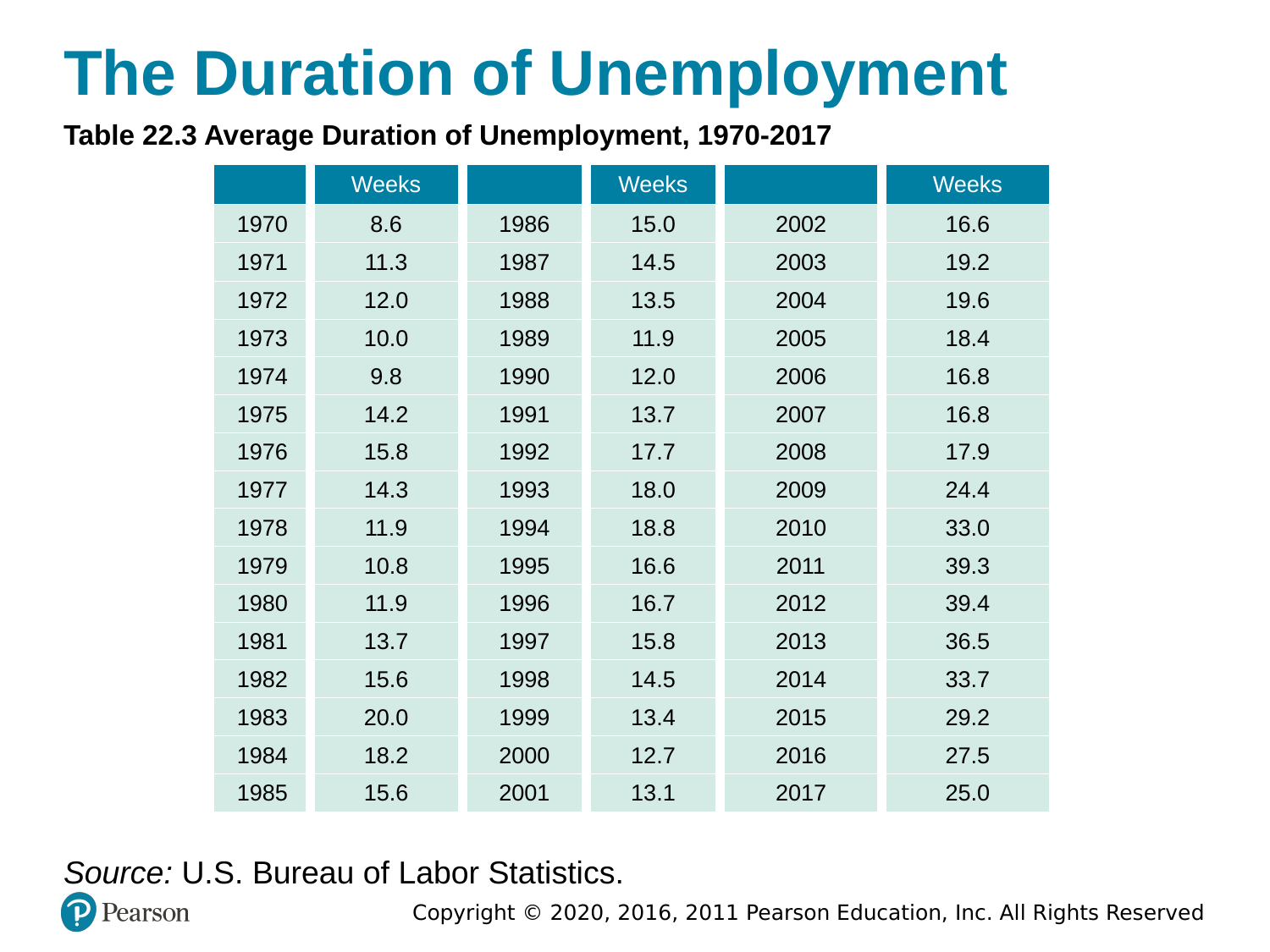

# The Duration of Unemployment
Table 22.3 Average Duration of Unemployment, 1970-2017
| Blank | Weeks | Blank | Weeks | Blank | Weeks |
| --- | --- | --- | --- | --- | --- |
| 1970 | 8.6 | 1986 | 15.0 | 2002 | 16.6 |
| 1971 | 11.3 | 1987 | 14.5 | 2003 | 19.2 |
| 1972 | 12.0 | 1988 | 13.5 | 2004 | 19.6 |
| 1973 | 10.0 | 1989 | 11.9 | 2005 | 18.4 |
| 1974 | 9.8 | 1990 | 12.0 | 2006 | 16.8 |
| 1975 | 14.2 | 1991 | 13.7 | 2007 | 16.8 |
| 1976 | 15.8 | 1992 | 17.7 | 2008 | 17.9 |
| 1977 | 14.3 | 1993 | 18.0 | 2009 | 24.4 |
| 1978 | 11.9 | 1994 | 18.8 | 2010 | 33.0 |
| 1979 | 10.8 | 1995 | 16.6 | 2011 | 39.3 |
| 1980 | 11.9 | 1996 | 16.7 | 2012 | 39.4 |
| 1981 | 13.7 | 1997 | 15.8 | 2013 | 36.5 |
| 1982 | 15.6 | 1998 | 14.5 | 2014 | 33.7 |
| 1983 | 20.0 | 1999 | 13.4 | 2015 | 29.2 |
| 1984 | 18.2 | 2000 | 12.7 | 2016 | 27.5 |
| 1985 | 15.6 | 2001 | 13.1 | 2017 | 25.0 |
Source: U.S. Bureau of Labor Statistics.